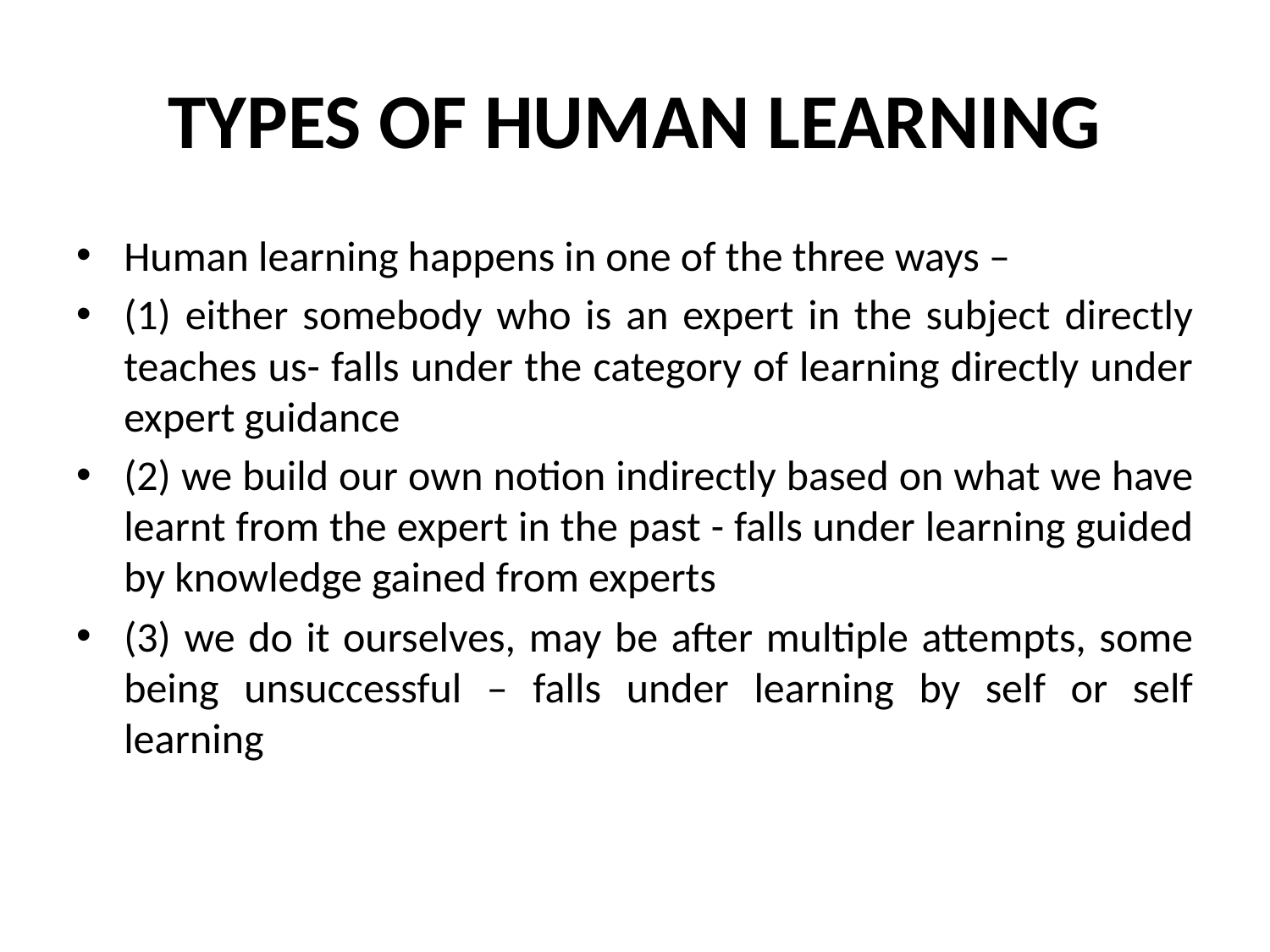

# TYPES OF HUMAN LEARNING
Human learning happens in one of the three ways –
(1) either somebody who is an expert in the subject directly teaches us- falls under the category of learning directly under expert guidance
(2) we build our own notion indirectly based on what we have learnt from the expert in the past - falls under learning guided by knowledge gained from experts
(3) we do it ourselves, may be after multiple attempts, some being unsuccessful – falls under learning by self or self learning